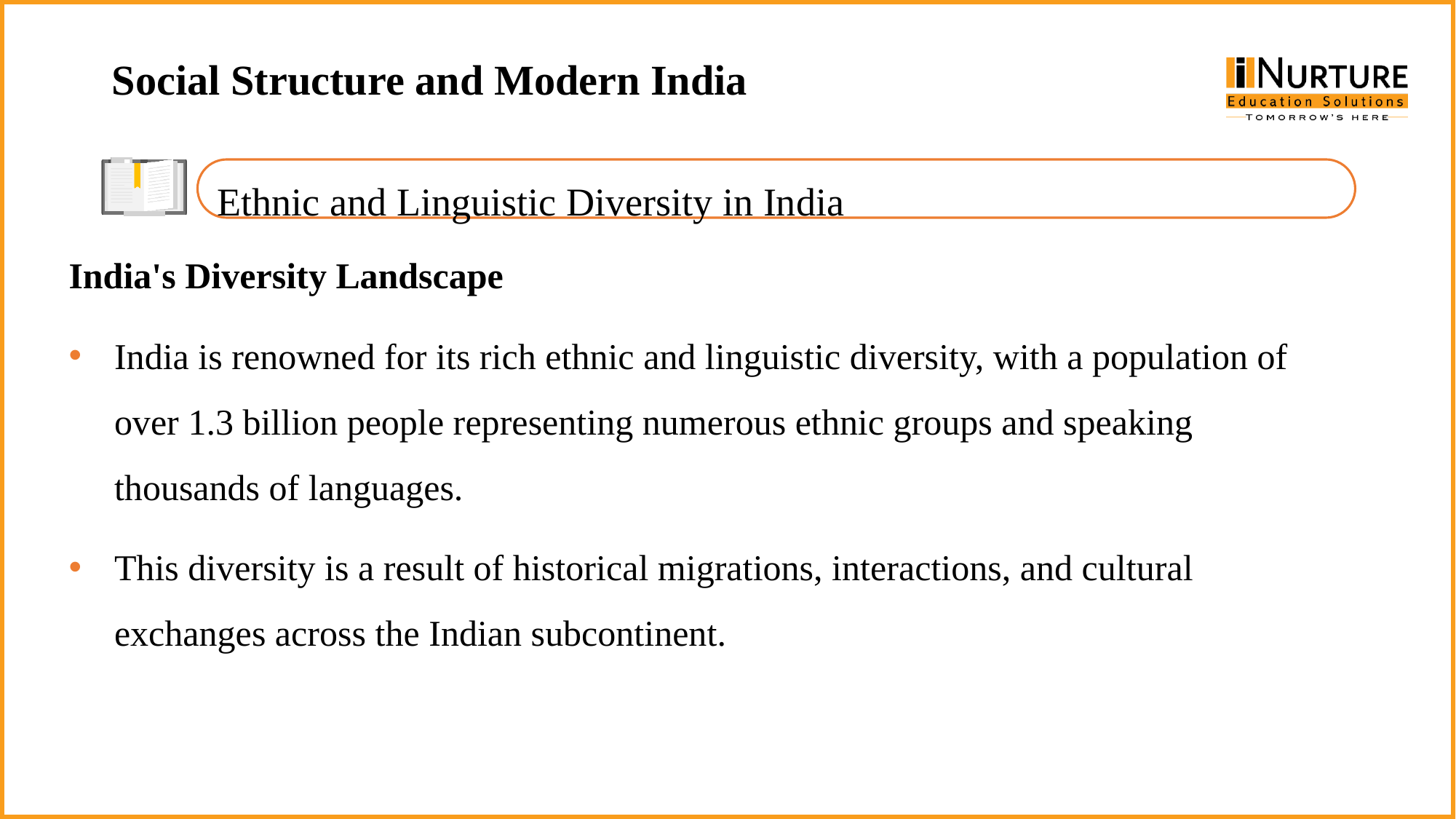

Social Structure and Modern India
Ethnic and Linguistic Diversity in India

India's Diversity Landscape
India is renowned for its rich ethnic and linguistic diversity, with a population of over 1.3 billion people representing numerous ethnic groups and speaking thousands of languages.
This diversity is a result of historical migrations, interactions, and cultural exchanges across the Indian subcontinent.